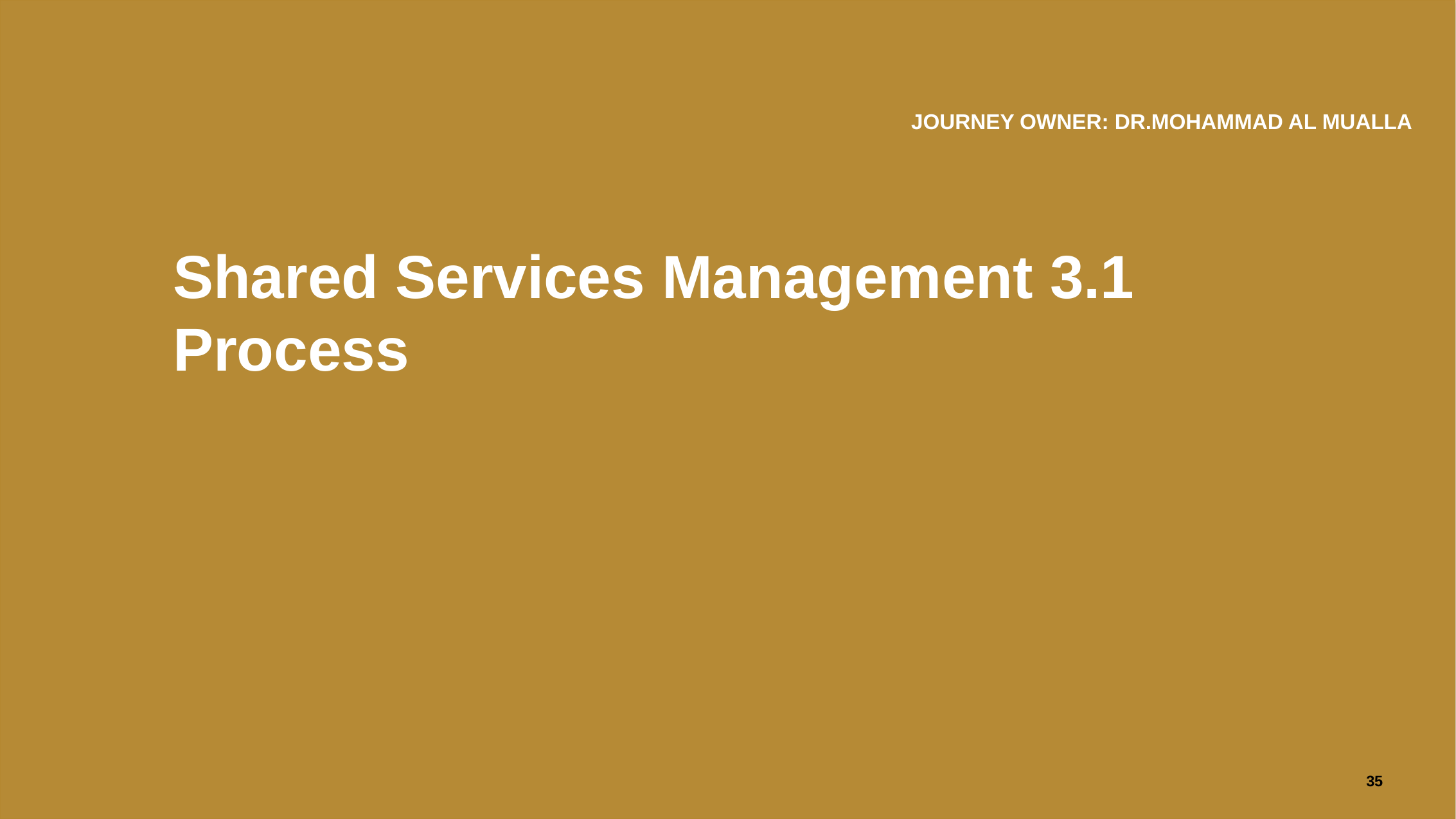

JOURNEY OWNER: DR.MOHAMMAD AL MUALLA
# 3.1 Shared Services Management Process
35